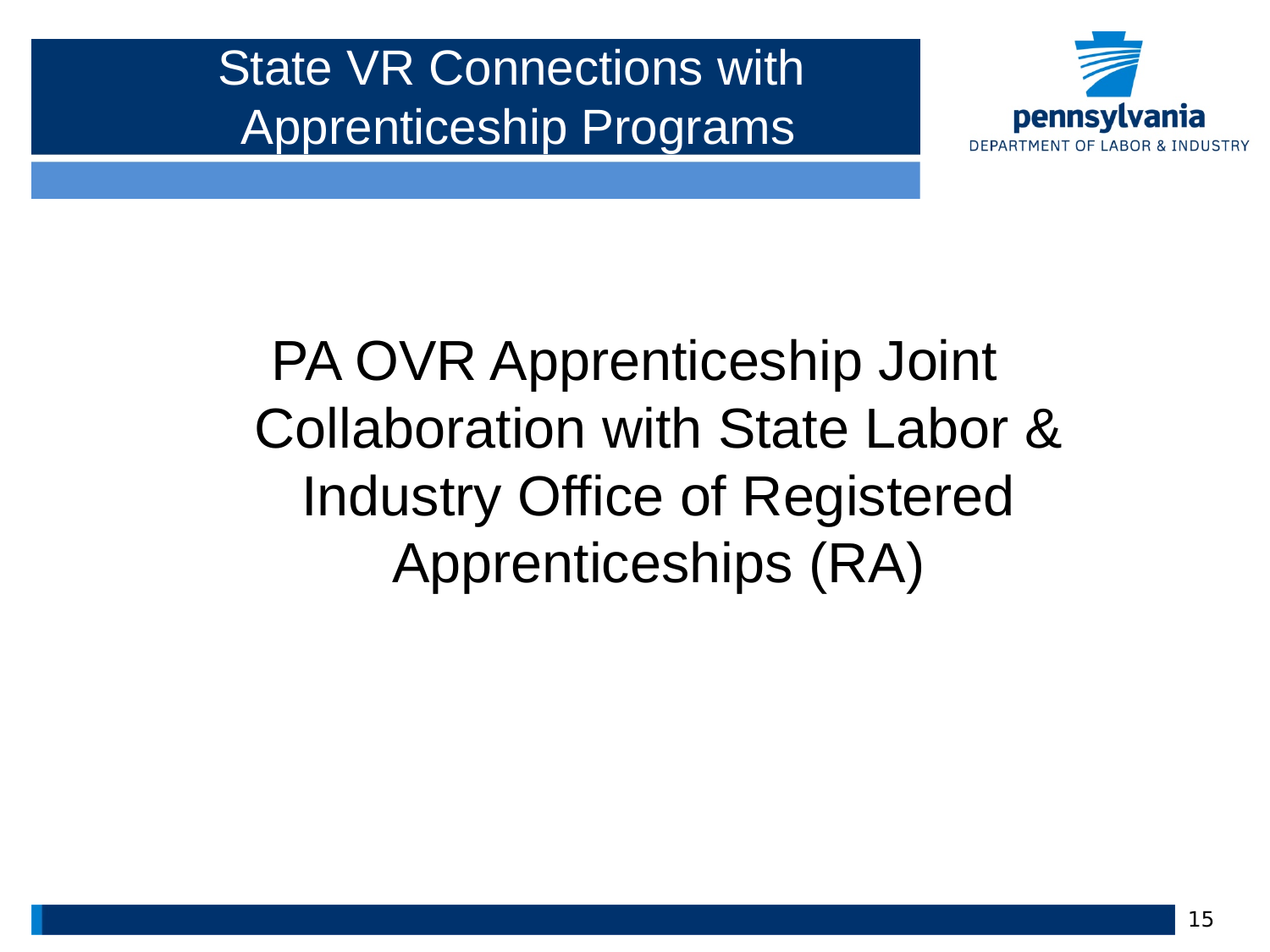

# State VR Connections with Apprenticeship Programs
PA OVR Apprenticeship Joint Collaboration with State Labor & Industry Office of Registered Apprenticeships (RA)
15